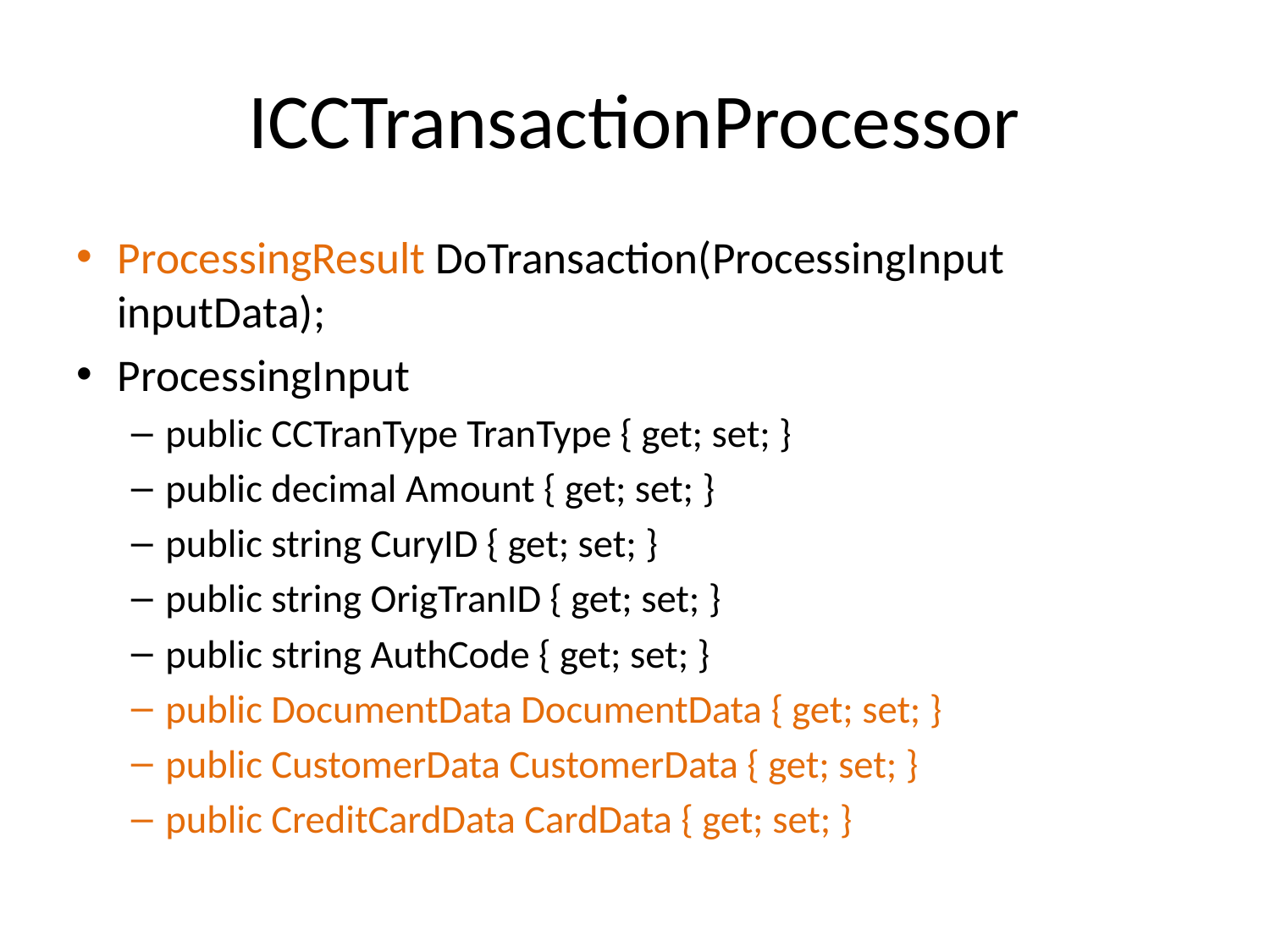

# ICCTransactionProcessor
ProcessingResult DoTransaction(ProcessingInput inputData);
ProcessingInput
public CCTranType TranType { get; set; }
public decimal Amount { get; set; }
public string CuryID { get; set; }
public string OrigTranID { get; set; }
public string AuthCode { get; set; }
public DocumentData DocumentData { get; set; }
public CustomerData CustomerData { get; set; }
public CreditCardData CardData { get; set; }